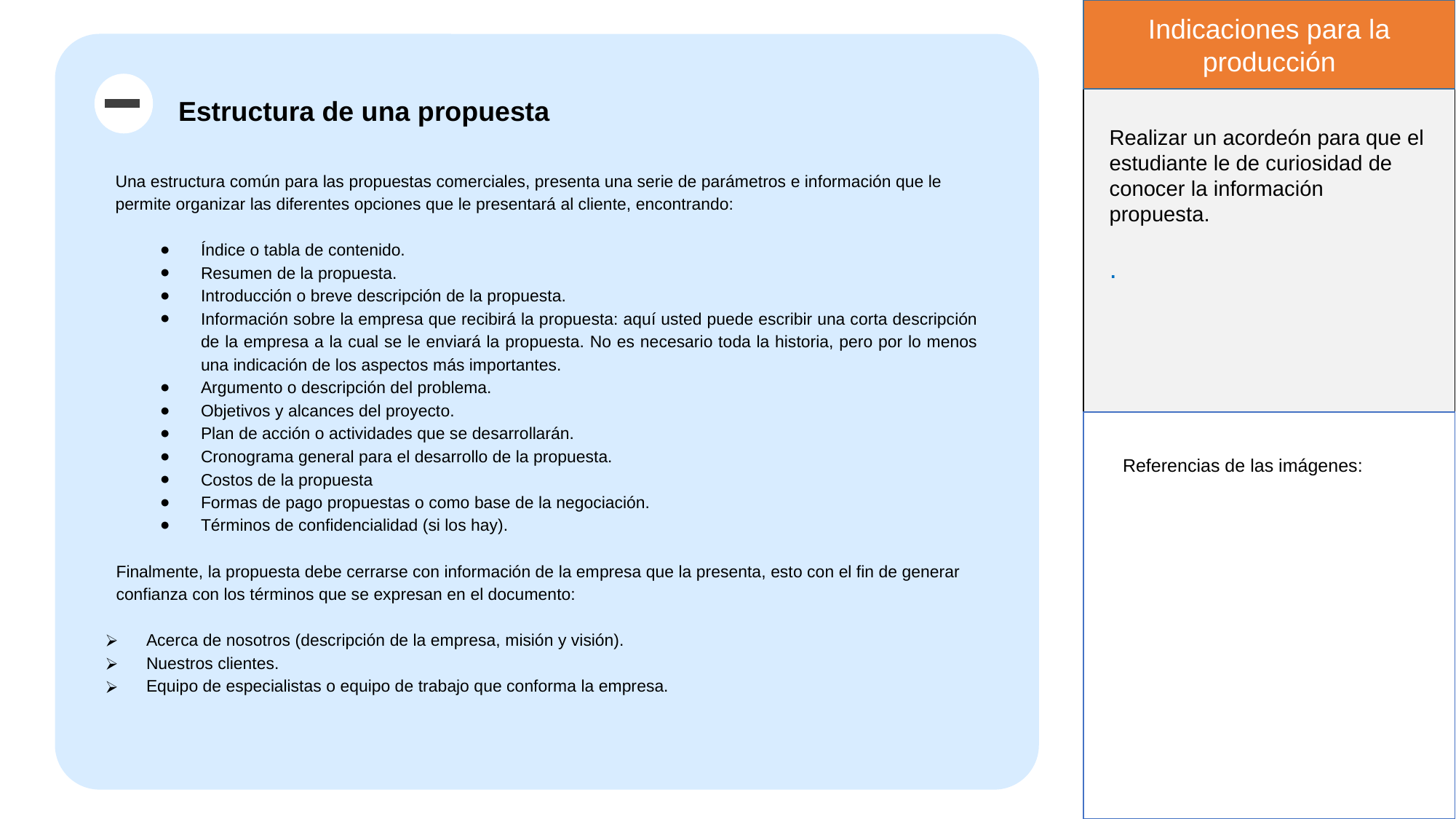

Indicaciones para la producción

Estructura de una propuesta
Realizar un acordeón para que el estudiante le de curiosidad de conocer la información propuesta.

.

Una estructura común para las propuestas comerciales, presenta una serie de parámetros e información que le permite organizar las diferentes opciones que le presentará al cliente, encontrando:

Índice o tabla de contenido.
Resumen de la propuesta.
Introducción o breve descripción de la propuesta.
Información sobre la empresa que recibirá la propuesta: aquí usted puede escribir una corta descripción de la empresa a la cual se le enviará la propuesta. No es necesario toda la historia, pero por lo menos una indicación de los aspectos más importantes.
Argumento o descripción del problema.
Objetivos y alcances del proyecto.
Plan de acción o actividades que se desarrollarán.
Cronograma general para el desarrollo de la propuesta.
Costos de la propuesta
Formas de pago propuestas o como base de la negociación.
Términos de confidencialidad (si los hay).

Finalmente, la propuesta debe cerrarse con información de la empresa que la presenta, esto con el fin de generar confianza con los términos que se expresan en el documento:
Acerca de nosotros (descripción de la empresa, misión y visión).
Nuestros clientes.
Equipo de especialistas o equipo de trabajo que conforma la empresa.

Referencias de las imágenes: